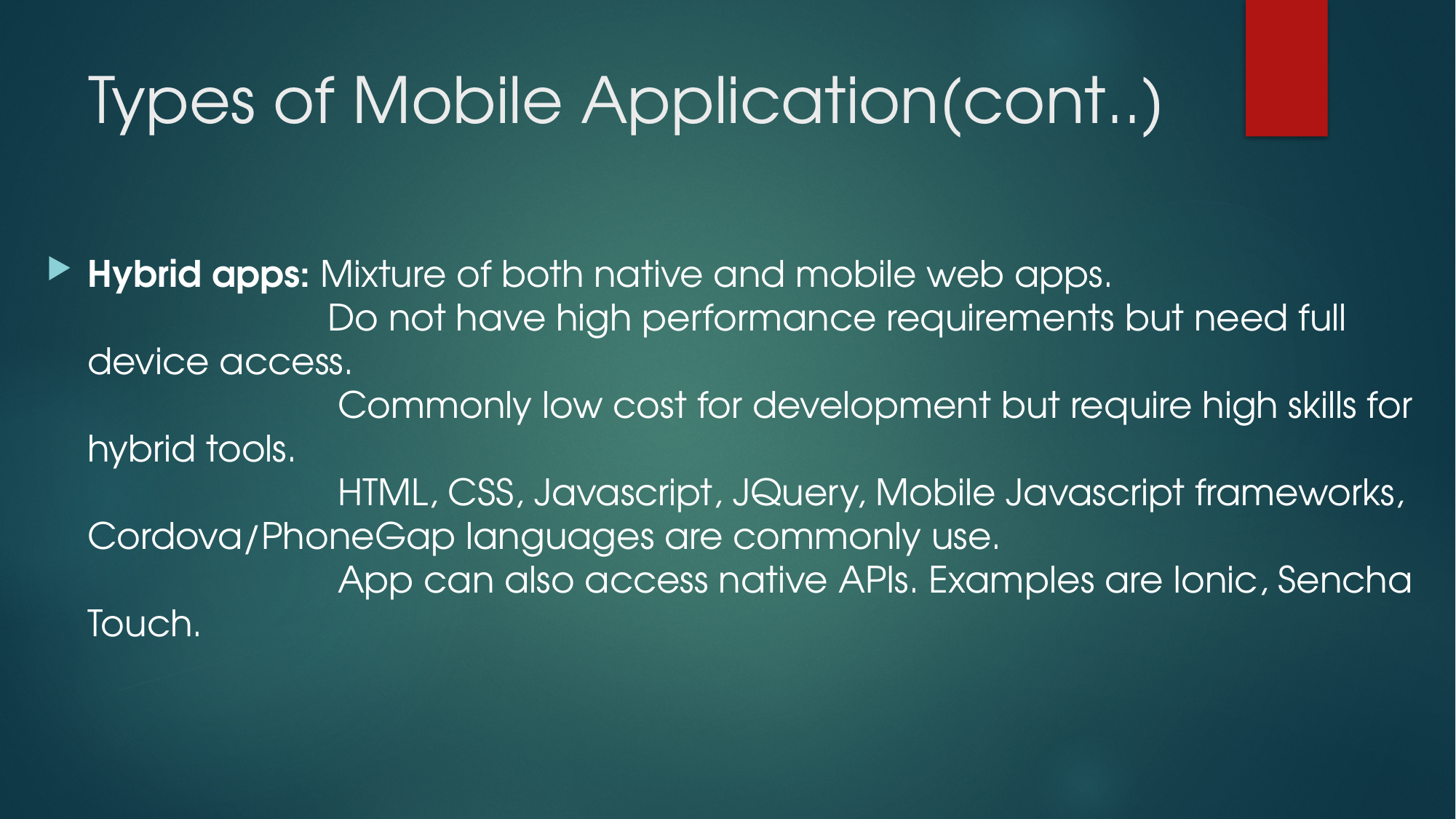

# Types of Mobile Application(cont..)

Hybrid apps: Mixture of both native and mobile web apps.
                        Do not have high performance requirements but need full device access.
                         Commonly low cost for development but require high skills for hybrid tools.
                         HTML, CSS, Javascript, JQuery, Mobile Javascript frameworks, Cordova/PhoneGap languages are commonly use.
                         App can also access native APIs. Examples are Ionic, Sencha Touch.